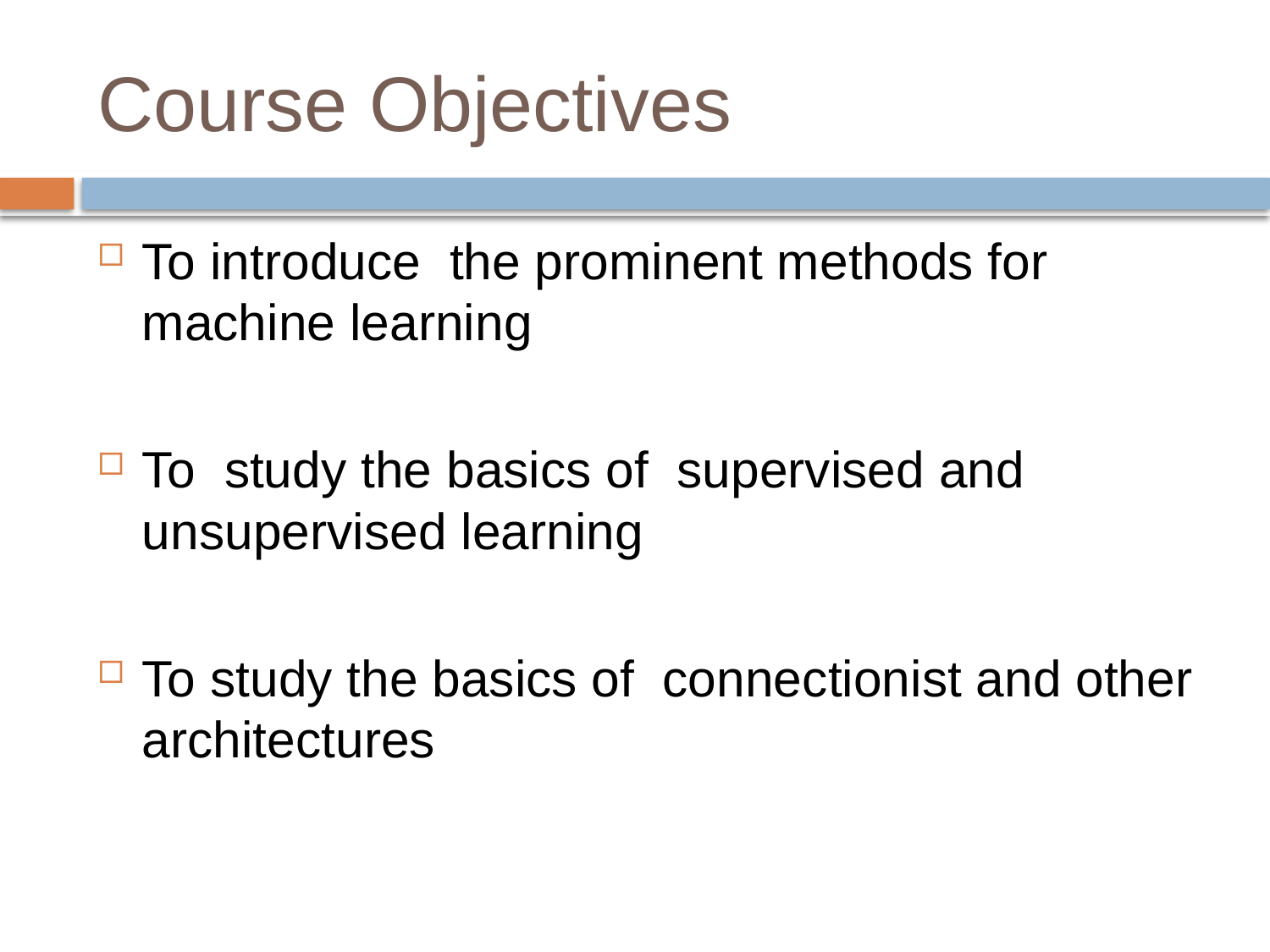

# Course Objectives
To introduce  the prominent methods for machine learning

To  study the basics of  supervised and unsupervised learning

To study the basics of  connectionist and other architectures